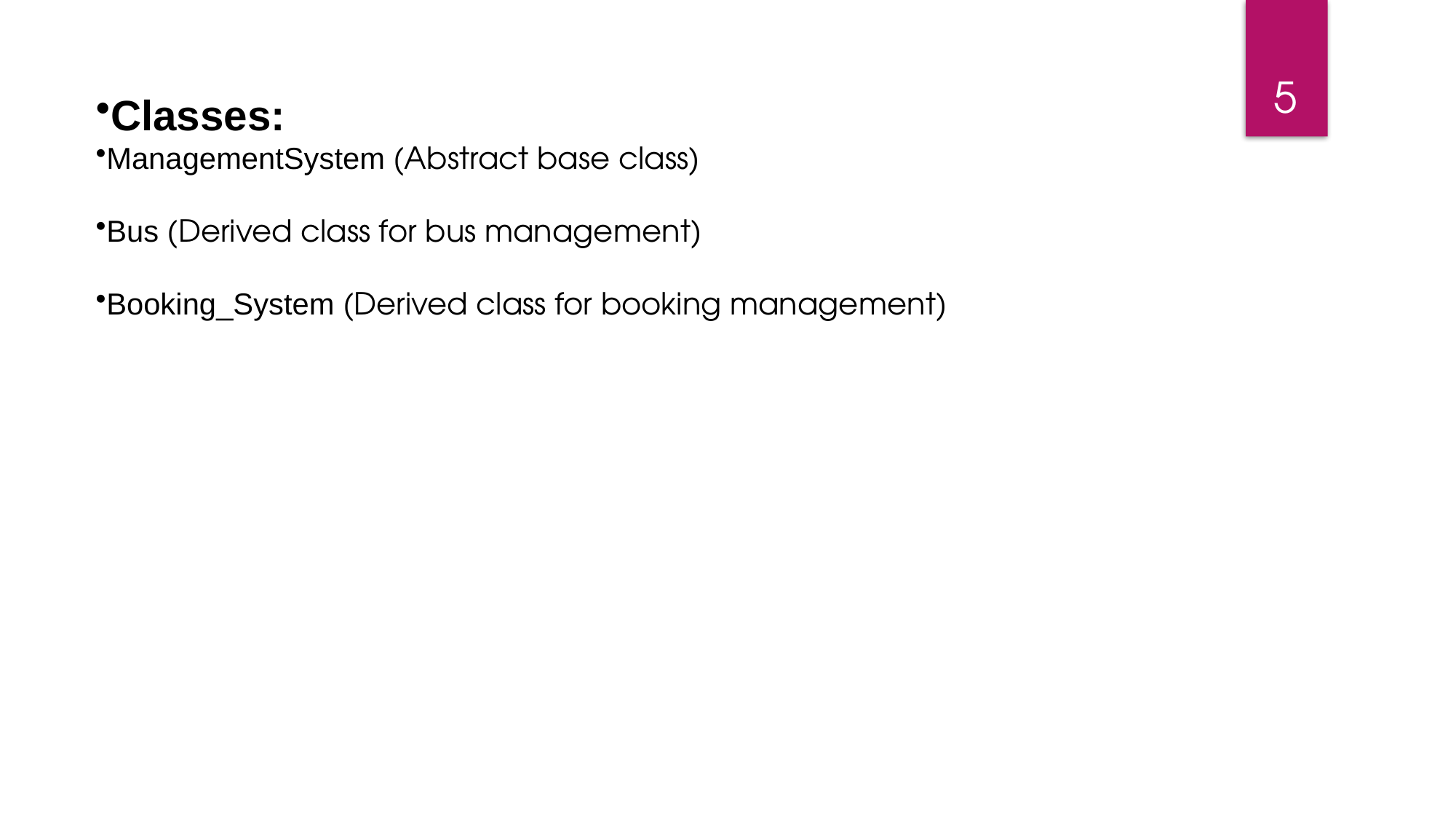

5
Classes:
ManagementSystem (Abstract base class)
Bus (Derived class for bus management)
Booking_System (Derived class for booking management)